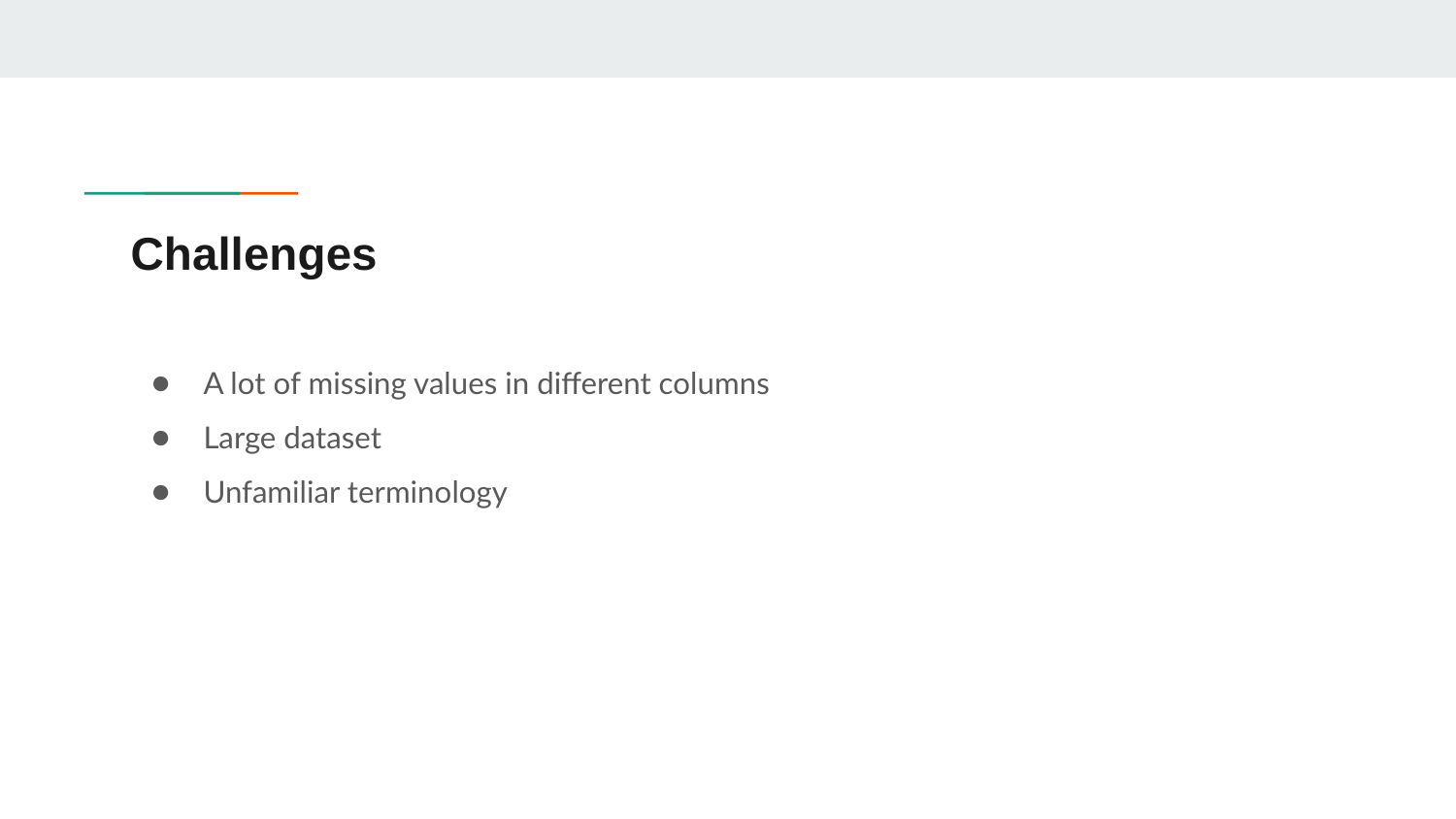

# Challenges
A lot of missing values in different columns
Large dataset
Unfamiliar terminology